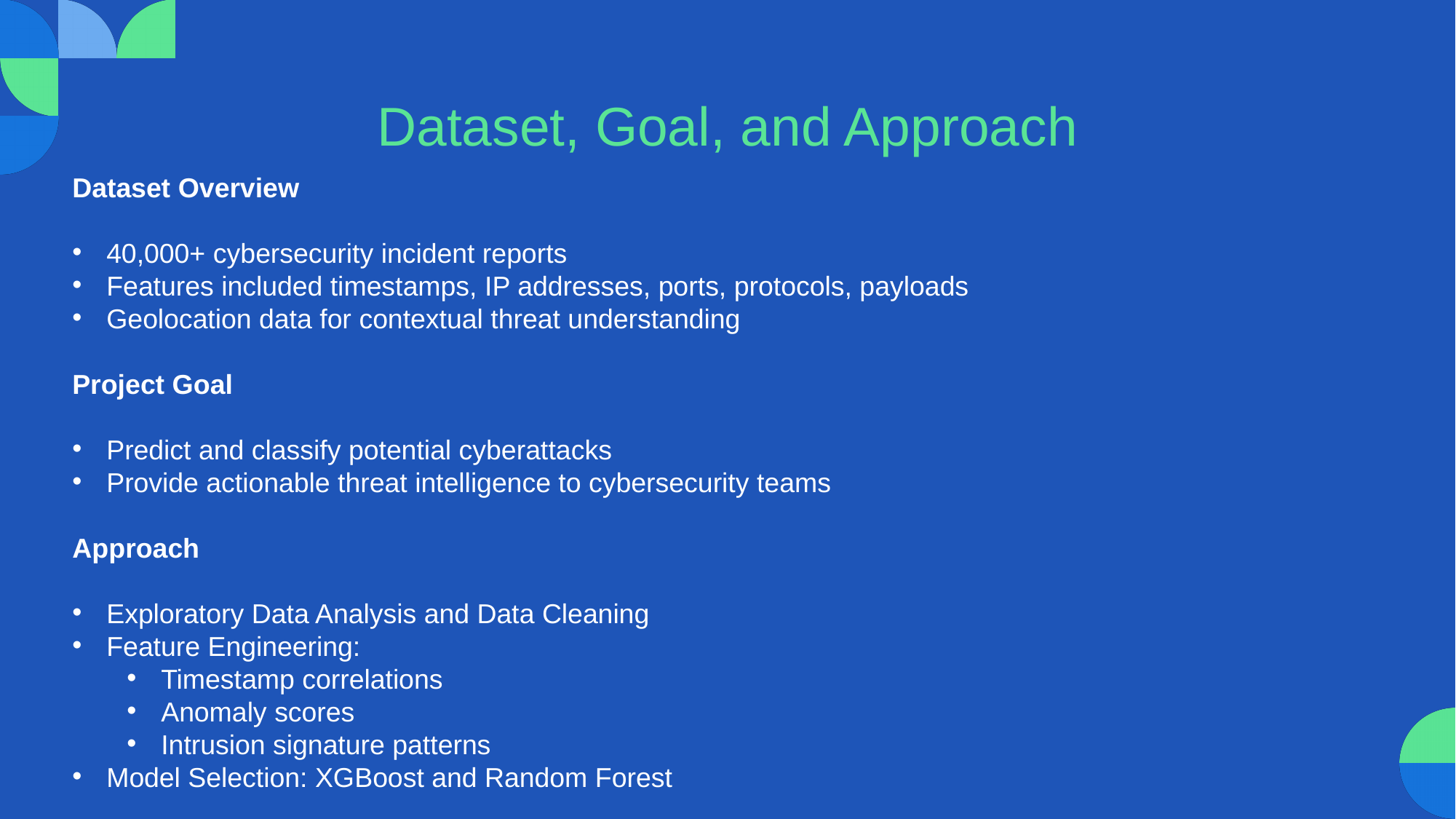

# Dataset, Goal, and Approach
Dataset Overview

40,000+ cybersecurity incident reports
Features included timestamps, IP addresses, ports, protocols, payloads
Geolocation data for contextual threat understanding

Project Goal

Predict and classify potential cyberattacks
Provide actionable threat intelligence to cybersecurity teams

Approach

Exploratory Data Analysis and Data Cleaning
Feature Engineering:
Timestamp correlations
Anomaly scores
Intrusion signature patterns
Model Selection: XGBoost and Random Forest